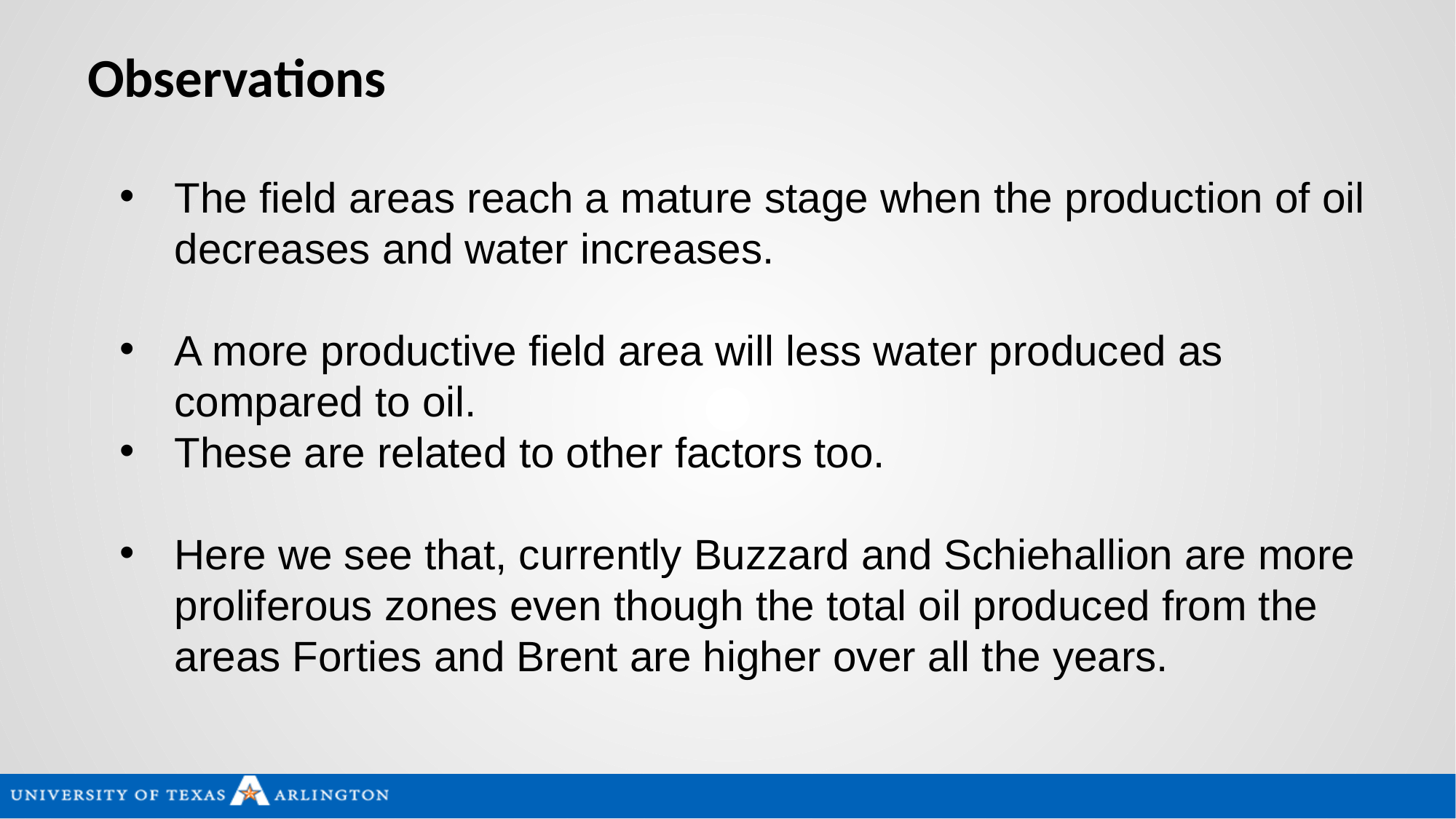

# Observations
The field areas reach a mature stage when the production of oil decreases and water increases.

A more productive field area will less water produced as compared to oil.
These are related to other factors too.

Here we see that, currently Buzzard and Schiehallion are more proliferous zones even though the total oil produced from the areas Forties and Brent are higher over all the years.